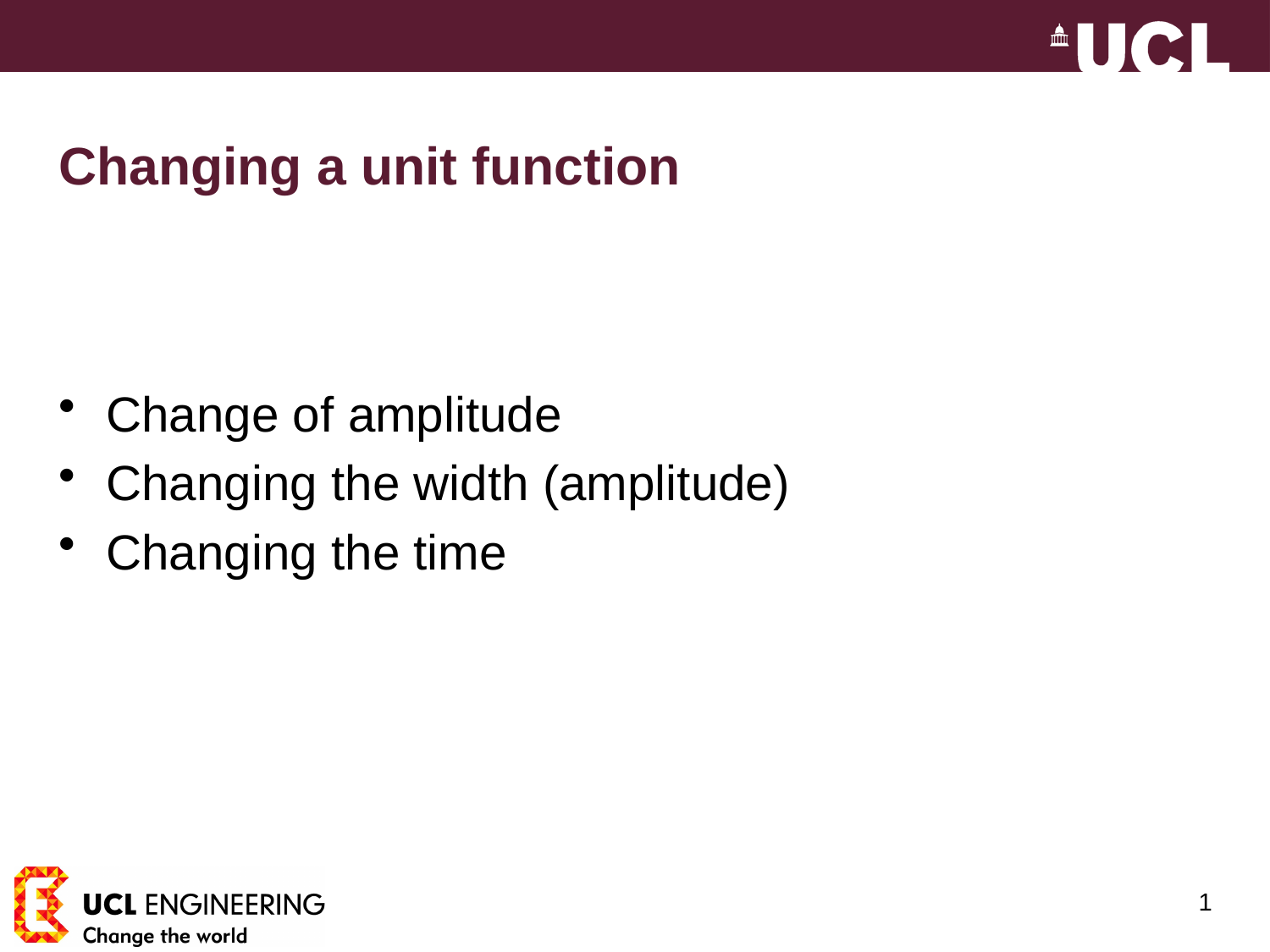

# Changing a unit function
Change of amplitude
Changing the width (amplitude)
Changing the time

1